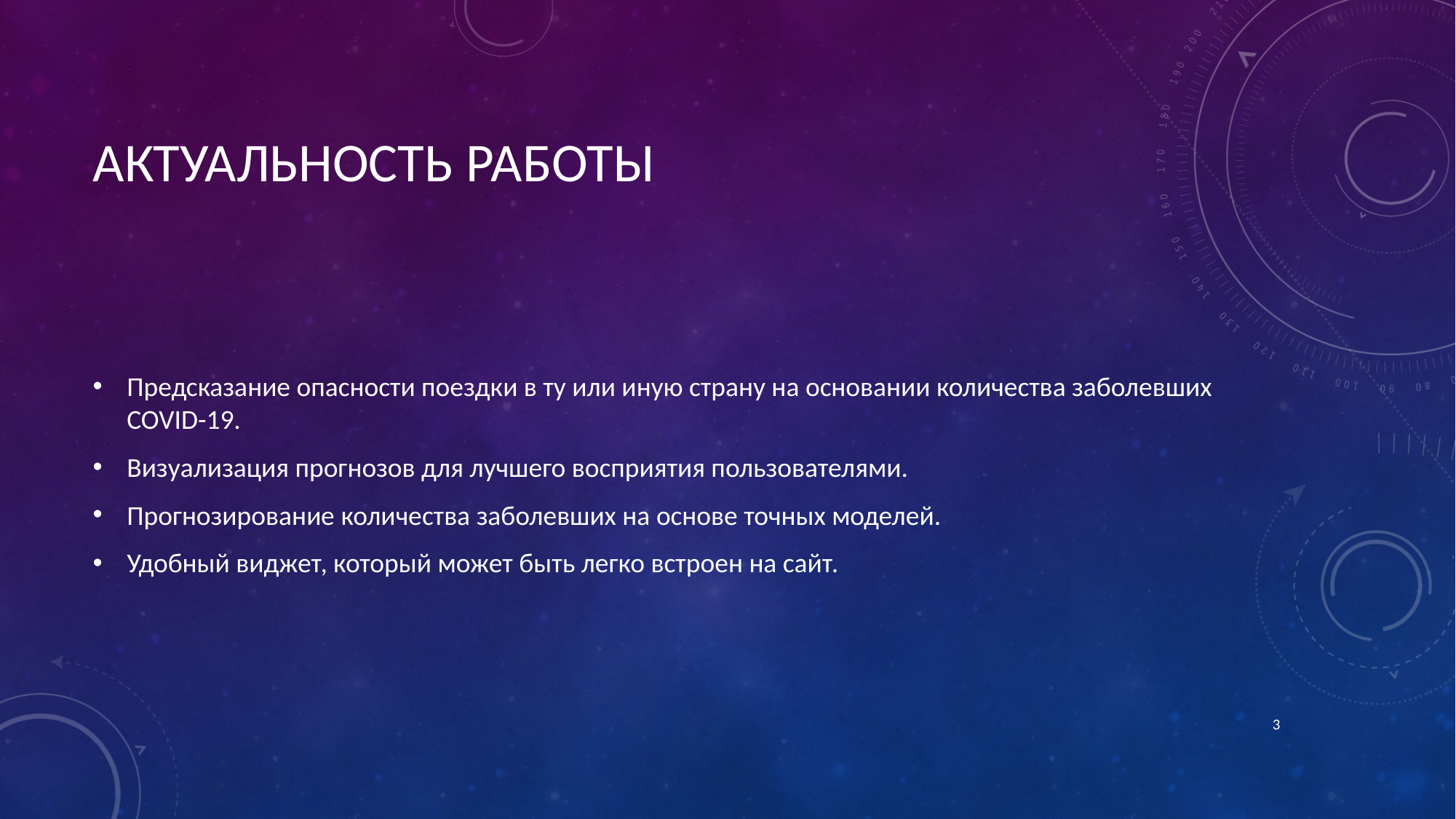

# Актуальность работы
Предсказание опасности поездки в ту или иную страну на основании количества заболевших COVID-19.
Визуализация прогнозов для лучшего восприятия пользователями.
Прогнозирование количества заболевших на основе точных моделей.
Удобный виджет, который может быть легко встроен на сайт.
3